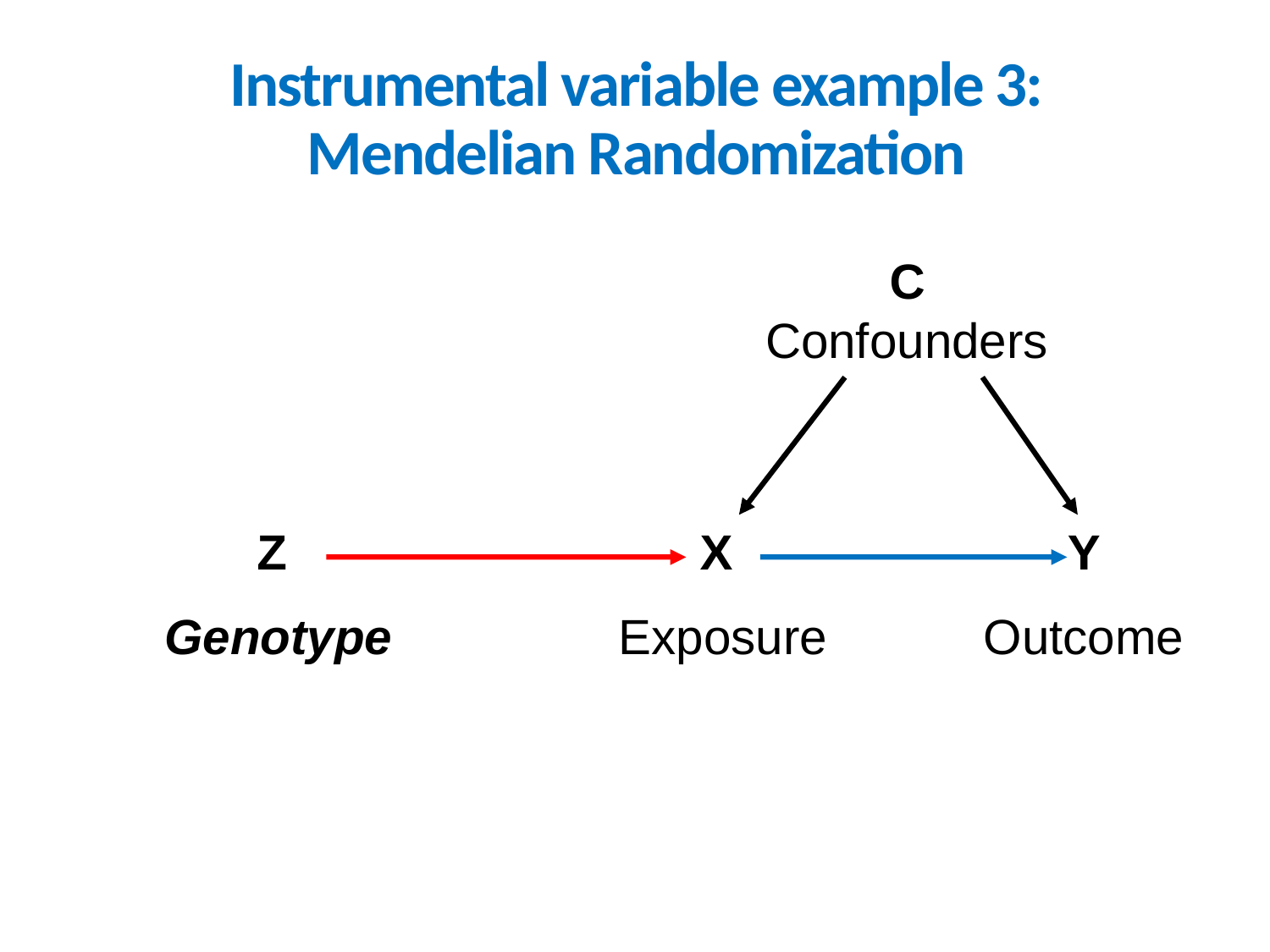

Instrumental variable example 3:
Mendelian Randomization
C
Confounders

Z
Genotype
X
Exposure
Y
Outcome